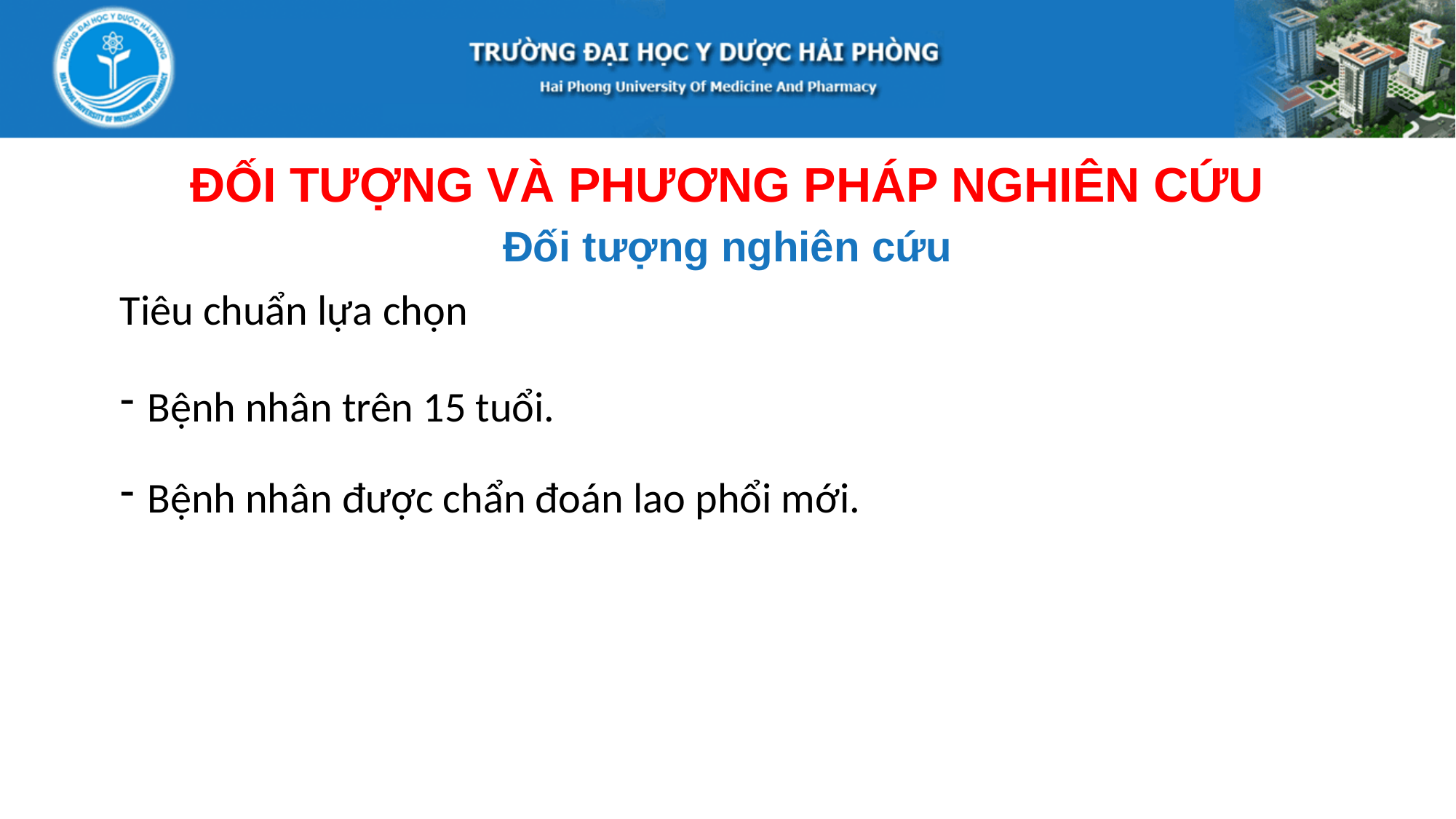

ĐỐI TƯỢNG VÀ PHƯƠNG PHÁP NGHIÊN CỨU
Đối tượng nghiên cứu
Tiêu chuẩn lựa chọn
Bệnh nhân trên 15 tuổi.
Bệnh nhân được chẩn đoán lao phổi mới.